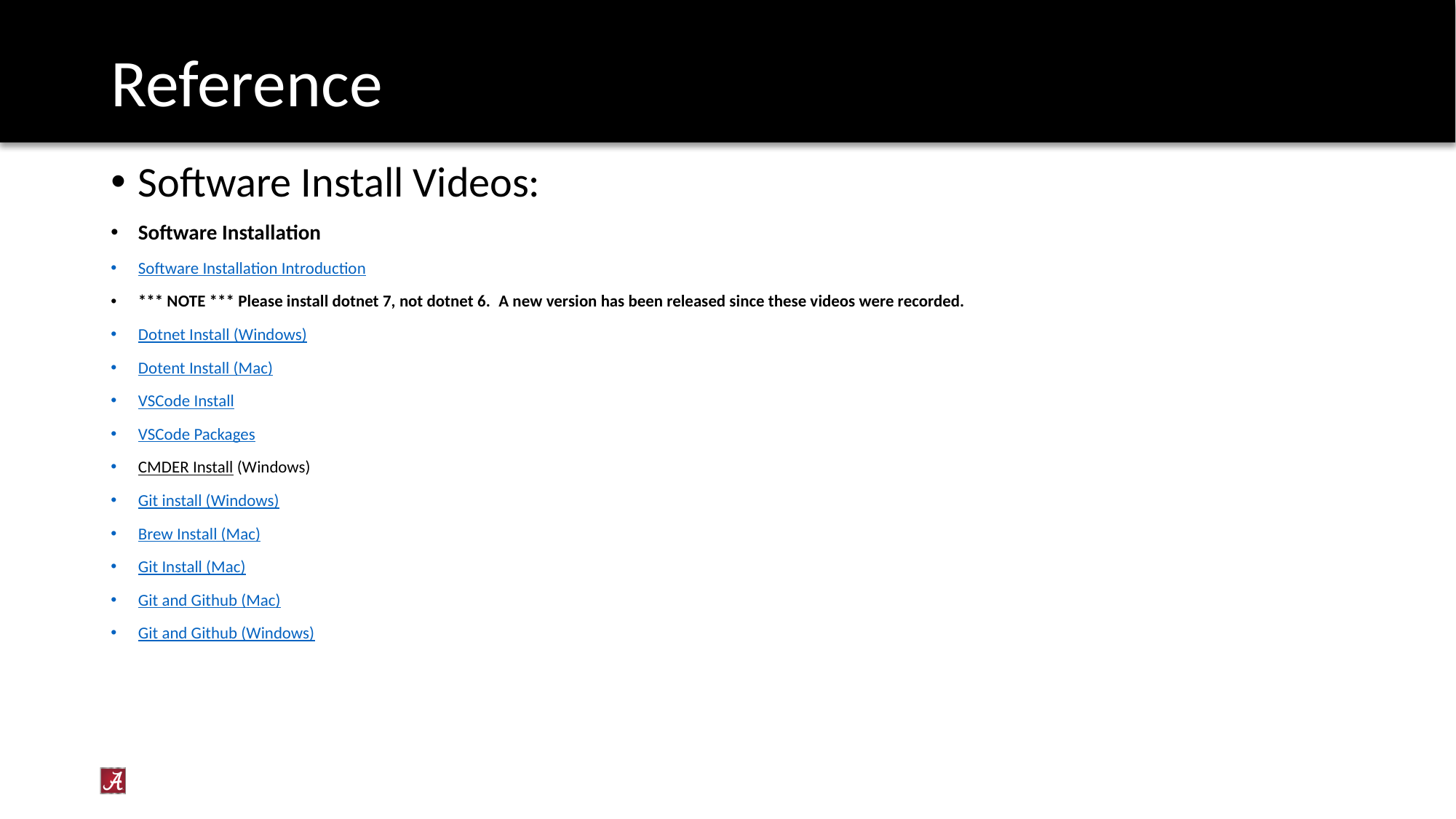

# Reference
Software Install Videos:
Software Installation
Software Installation Introduction
*** NOTE *** Please install dotnet 7, not dotnet 6.  A new version has been released since these videos were recorded.
Dotnet Install (Windows)
Dotent Install (Mac)
VSCode Install
VSCode Packages
CMDER Install (Windows)
Git install (Windows)
Brew Install (Mac)
Git Install (Mac)
Git and Github (Mac)
Git and Github (Windows)